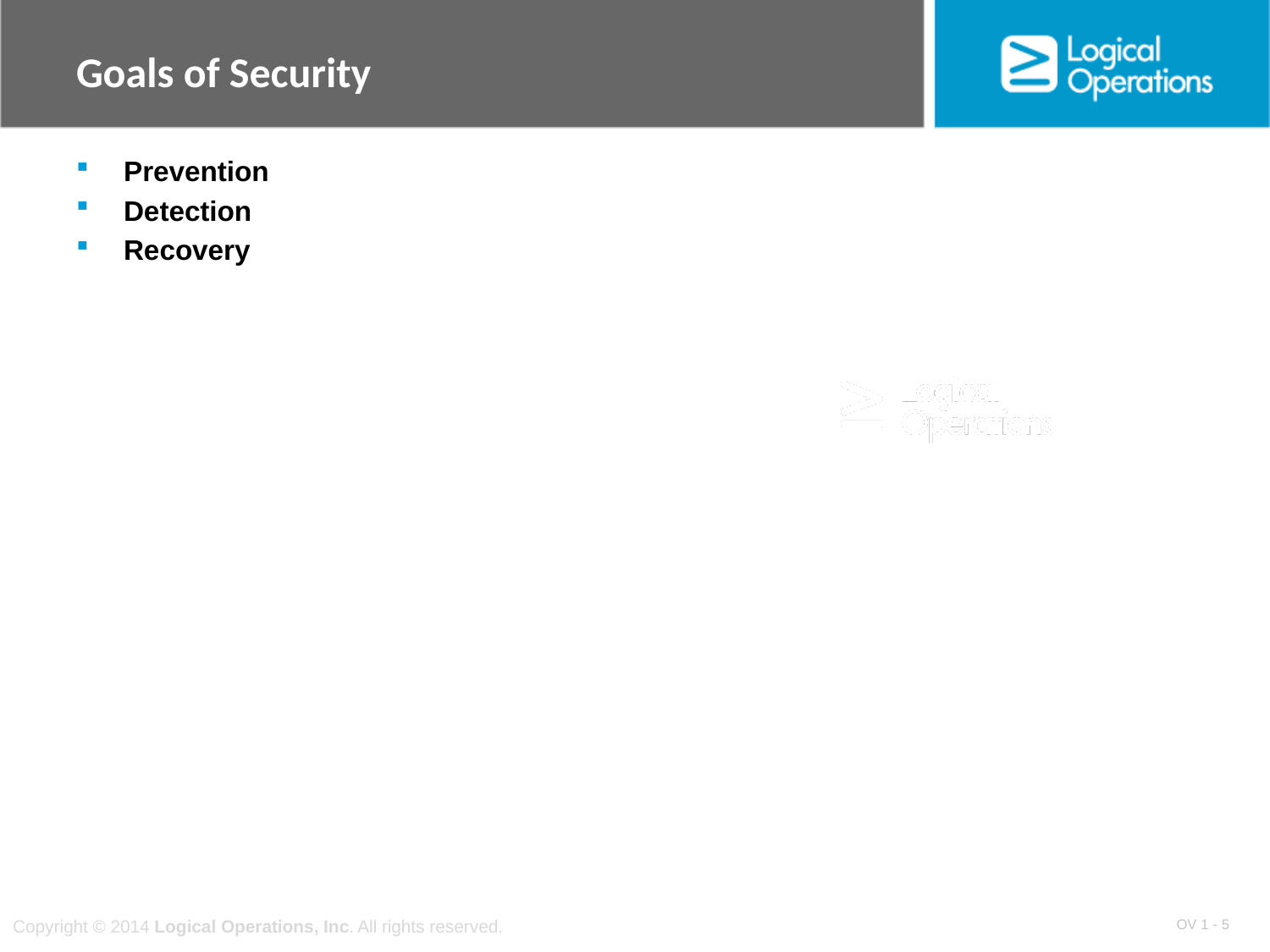

# Goals of Security
Prevention
Detection
Recovery